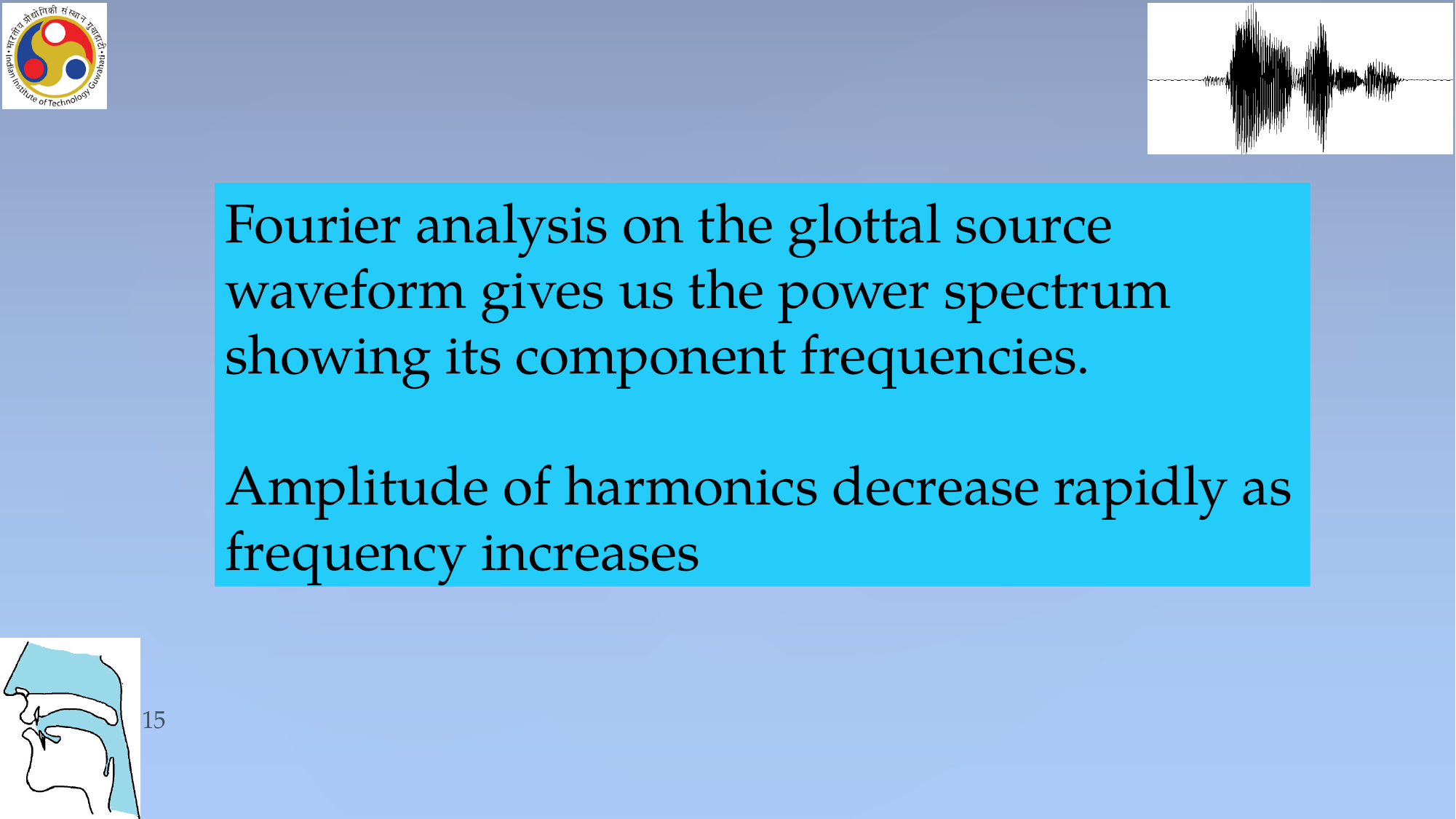

Fourier analysis on the glottal source waveform gives us the power spectrum showing its component frequencies.

Amplitude of harmonics decrease rapidly as frequency increases
15